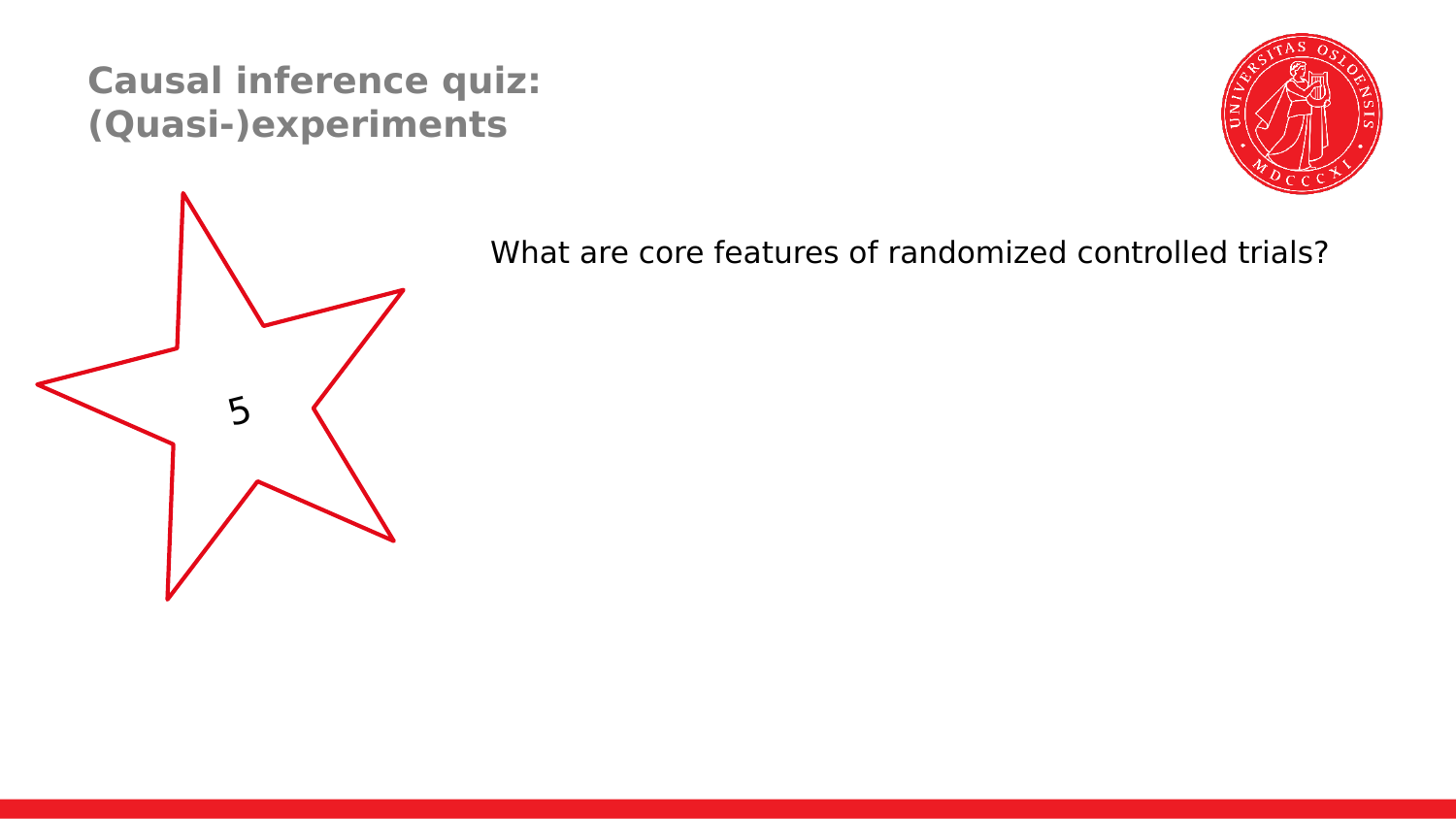

# Causal inference quiz: (Quasi-)experiments
5
What are core features of randomized controlled trials?